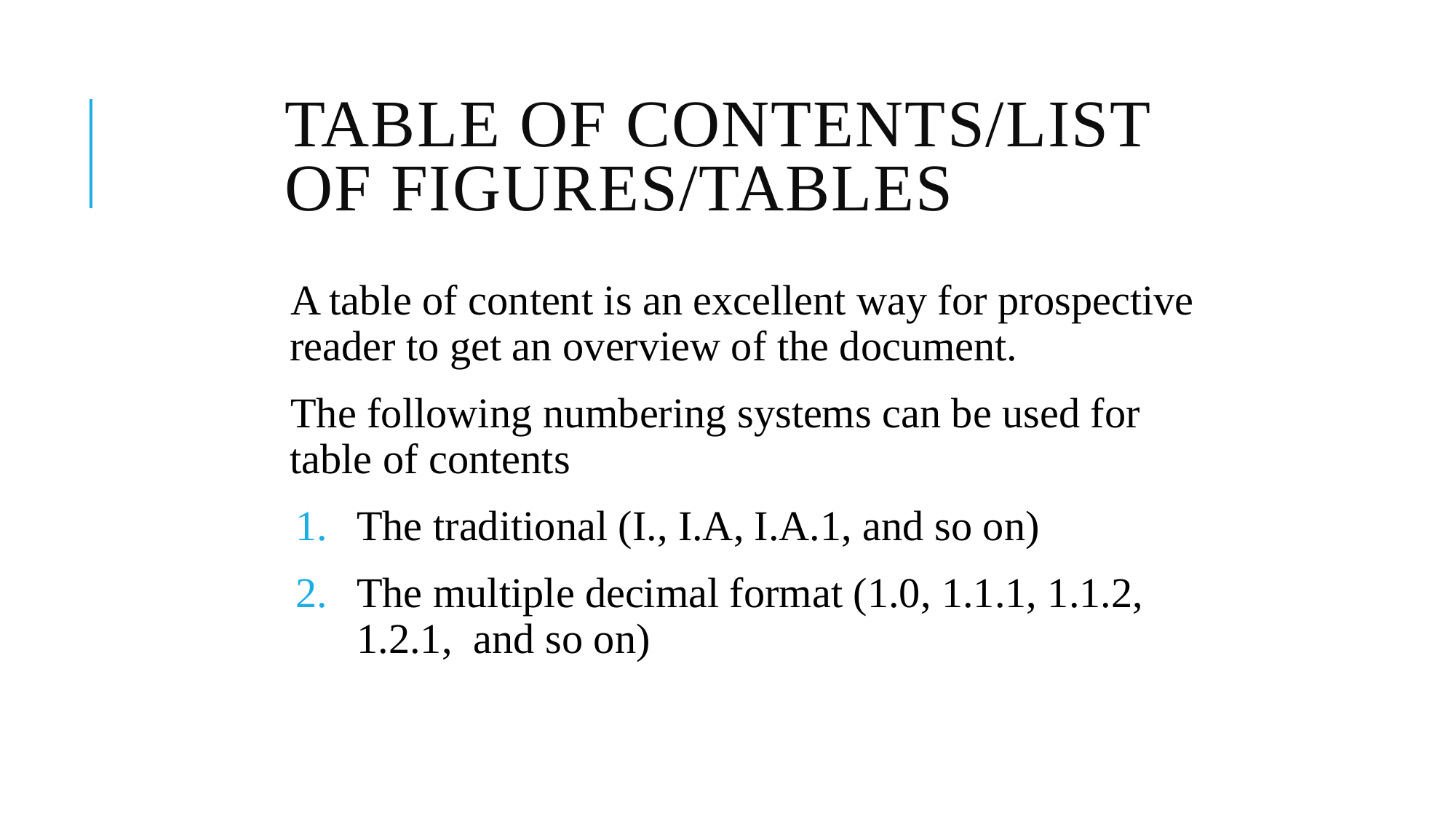

# Table of contents/list of figures/tables
A table of content is an excellent way for prospective reader to get an overview of the document.
The following numbering systems can be used for table of contents
The traditional (I., I.A, I.A.1, and so on)
The multiple decimal format (1.0, 1.1.1, 1.1.2, 1.2.1,  and so on)